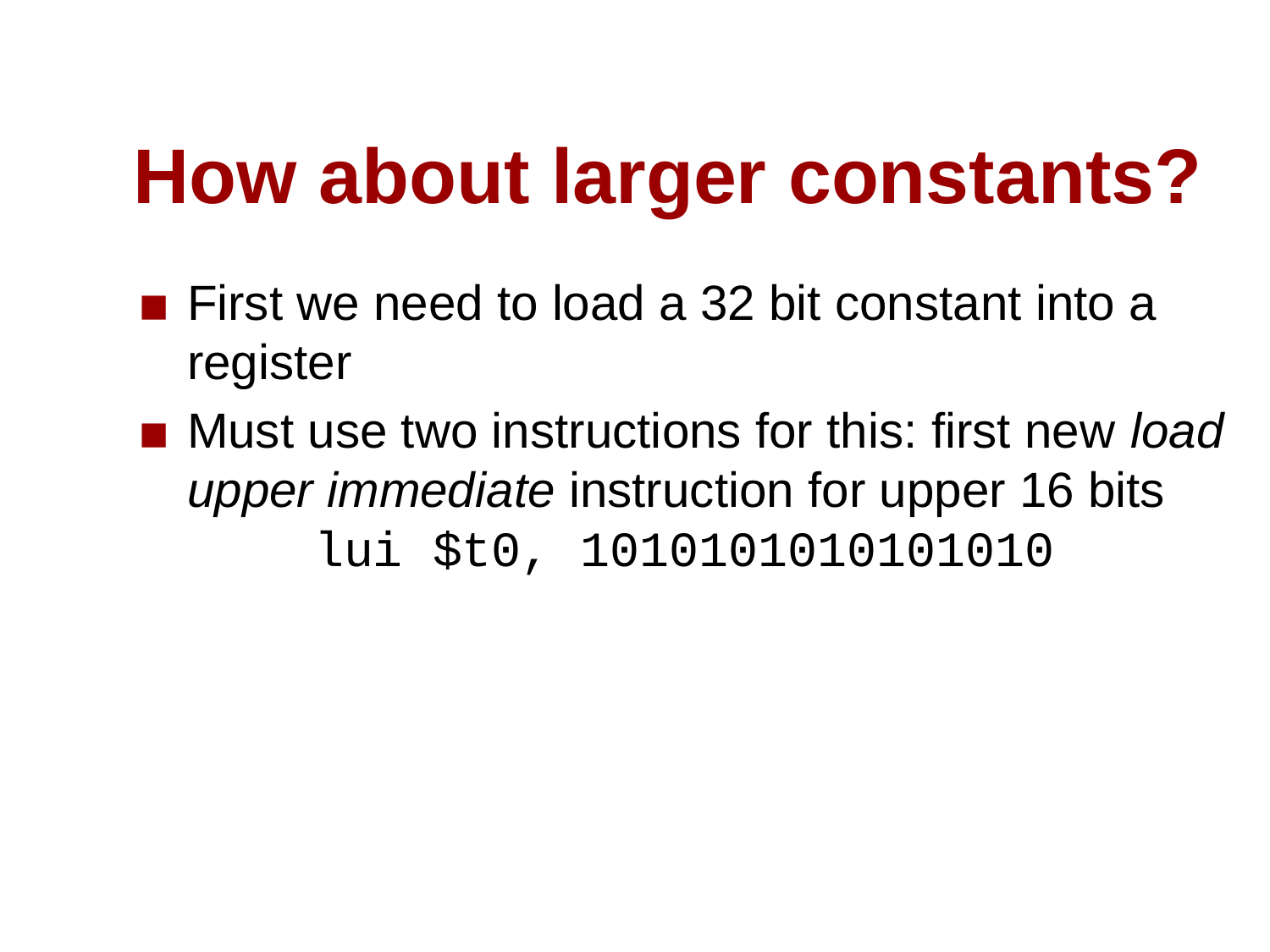

# How about larger constants?
First we need to load a 32 bit constant into a register
Must use two instructions for this: first new load upper immediate instruction for upper 16 bits
	lui $t0, 1010101010101010